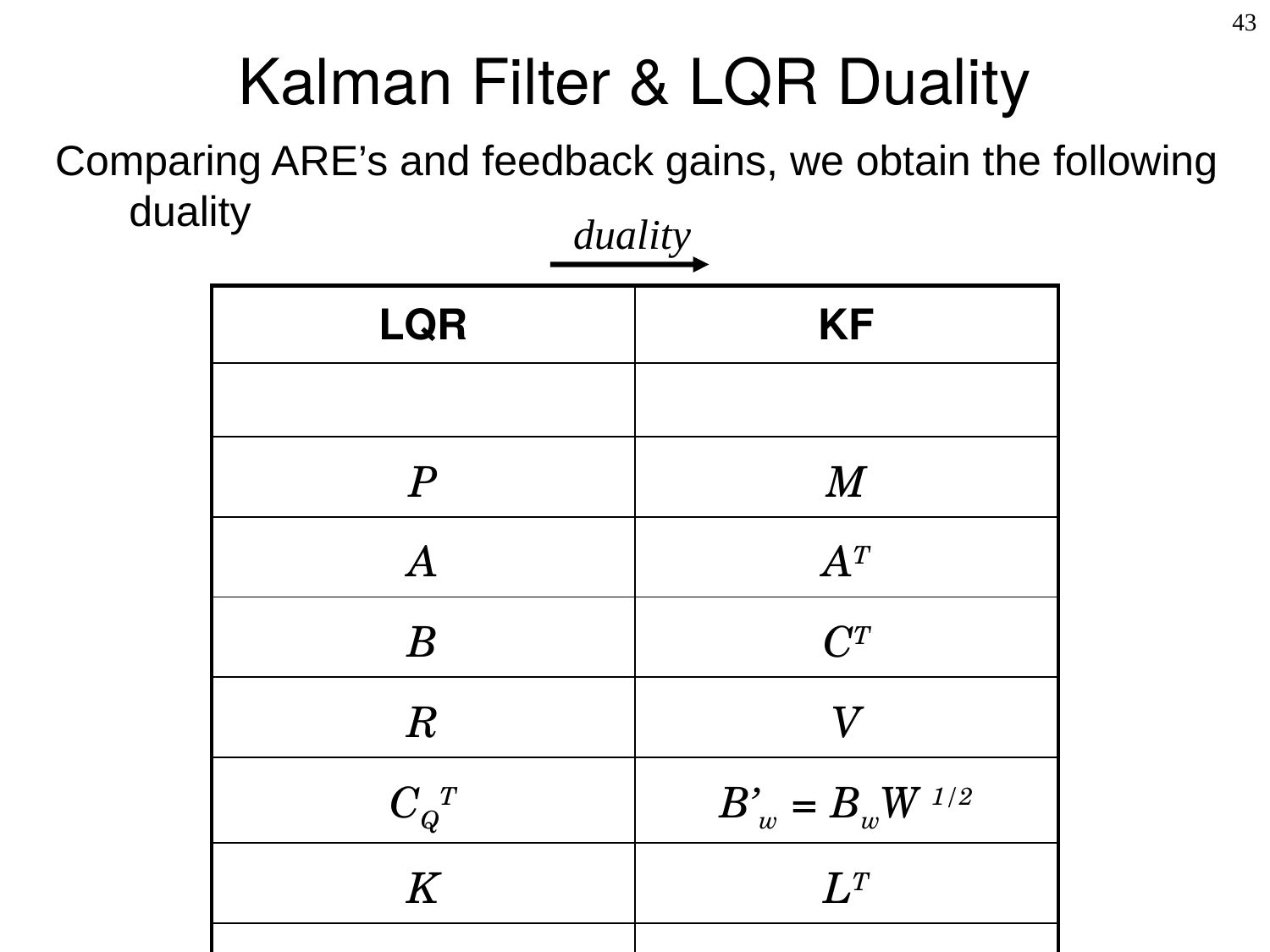

# Kalman Filter & LQR Duality
43
Comparing ARE’s and feedback gains, we obtain the following duality

duality

| LQR | KF |
| --- | --- |
|  |  |
| P | M |
| A | AT |
| B | CT |
| R | V |
| CQT | B’w = BwW 1/2 |
| K | LT |
| (A-BK) | (A-LC)T |